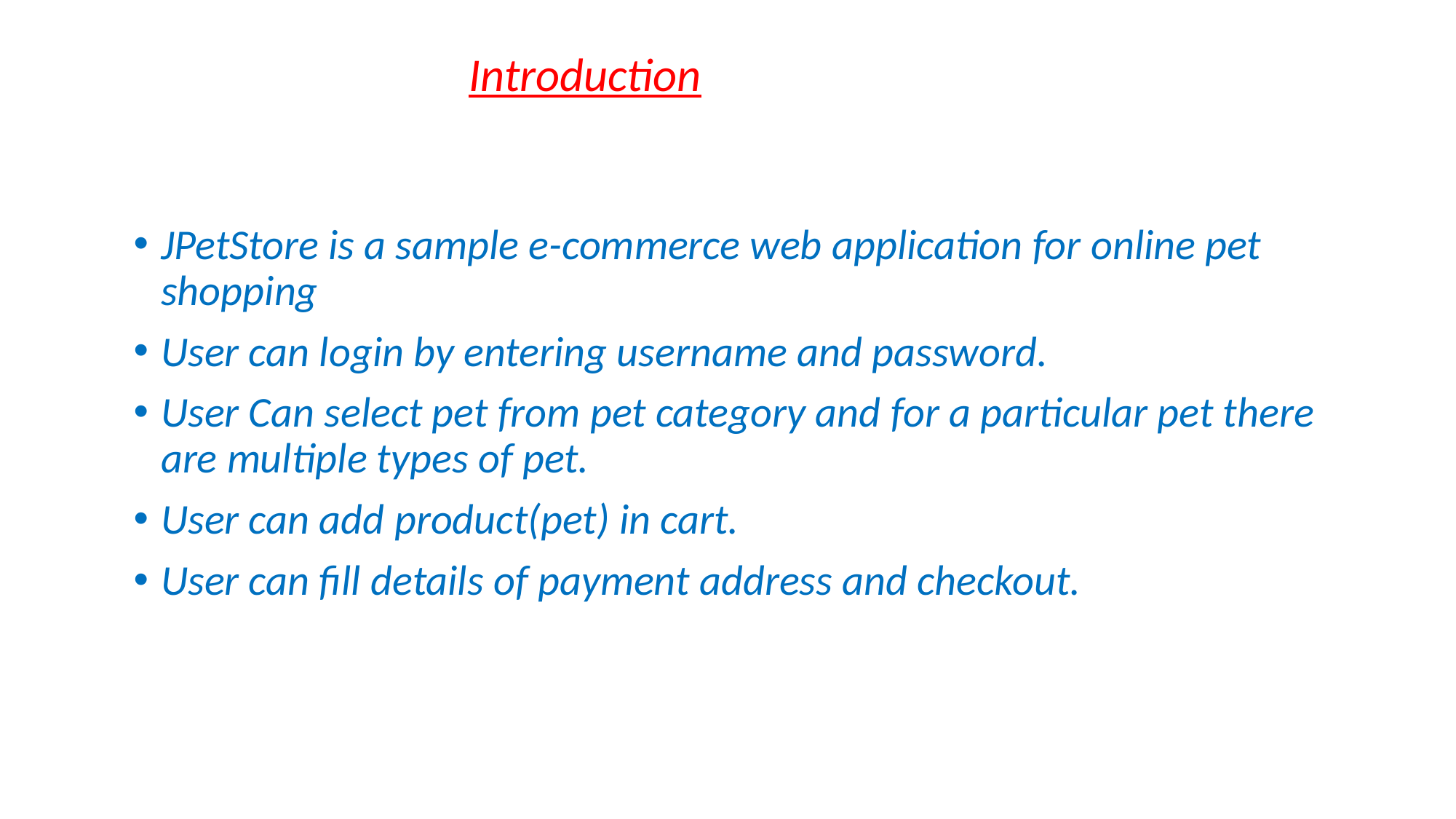

# Introduction
JPetStore is a sample e-commerce web application for online pet shopping
User can login by entering username and password.
User Can select pet from pet category and for a particular pet there are multiple types of pet.
User can add product(pet) in cart.
User can fill details of payment address and checkout.